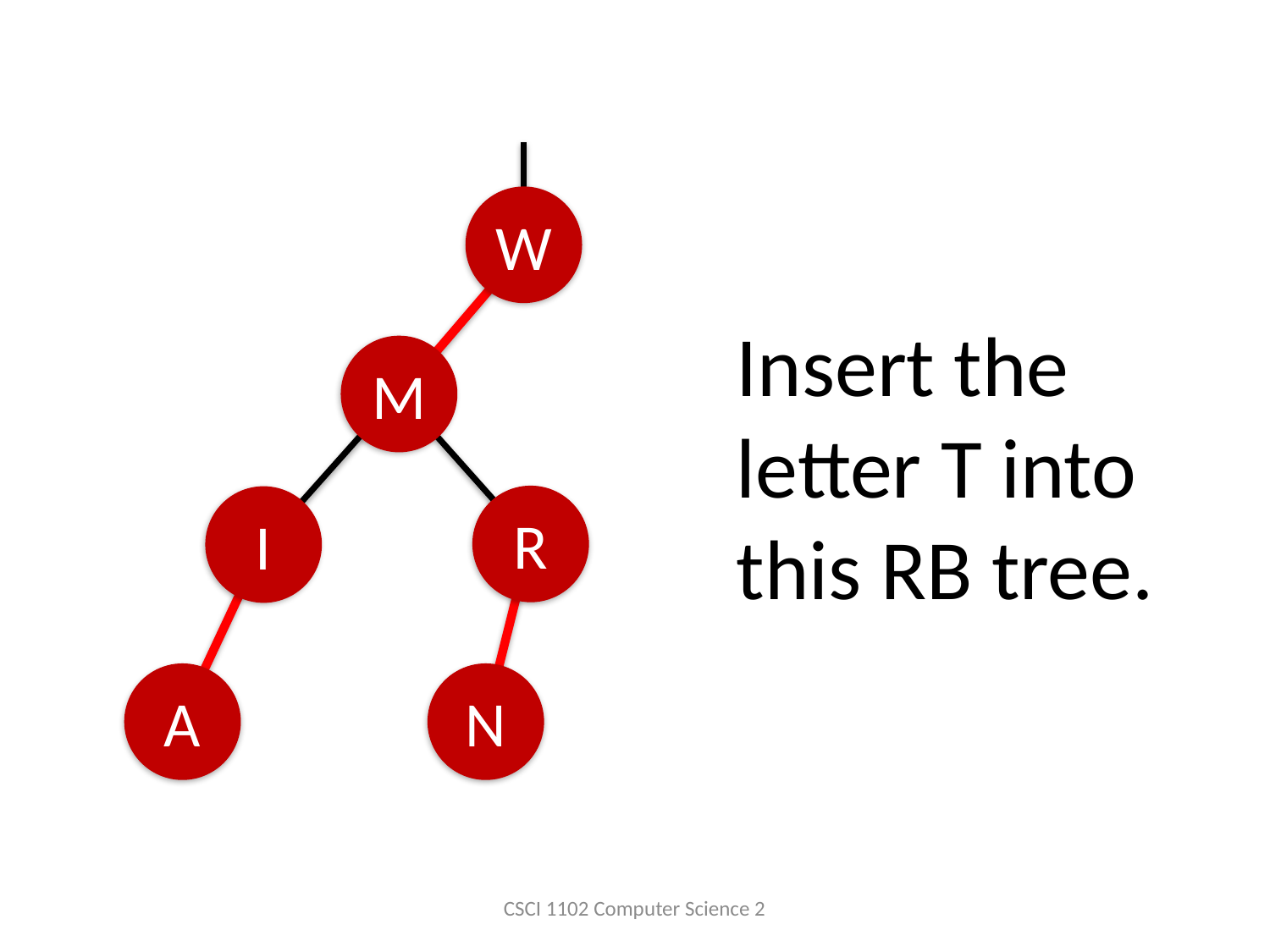

W
M
R
I
A
N
Insert the letter T into this RB tree.
CSCI 1102 Computer Science 2